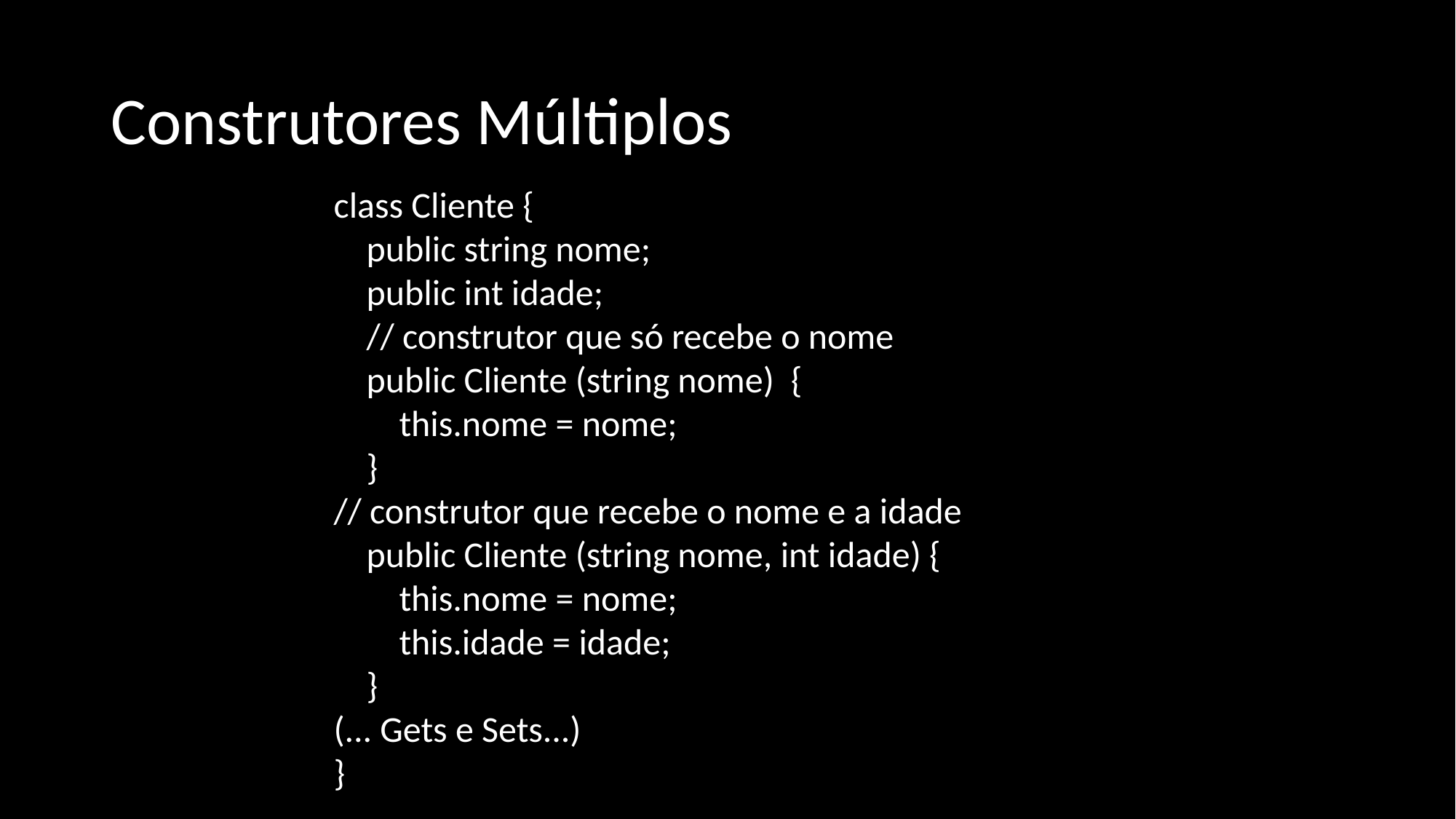

# Construtores Múltiplos
class Cliente {
    public string nome;
    public int idade;
    // construtor que só recebe o nome
    public Cliente (string nome)  {
        this.nome = nome;
    }
// construtor que recebe o nome e a idade
    public Cliente (string nome, int idade) {
        this.nome = nome;
        this.idade = idade;
    }
(... Gets e Sets...)
}